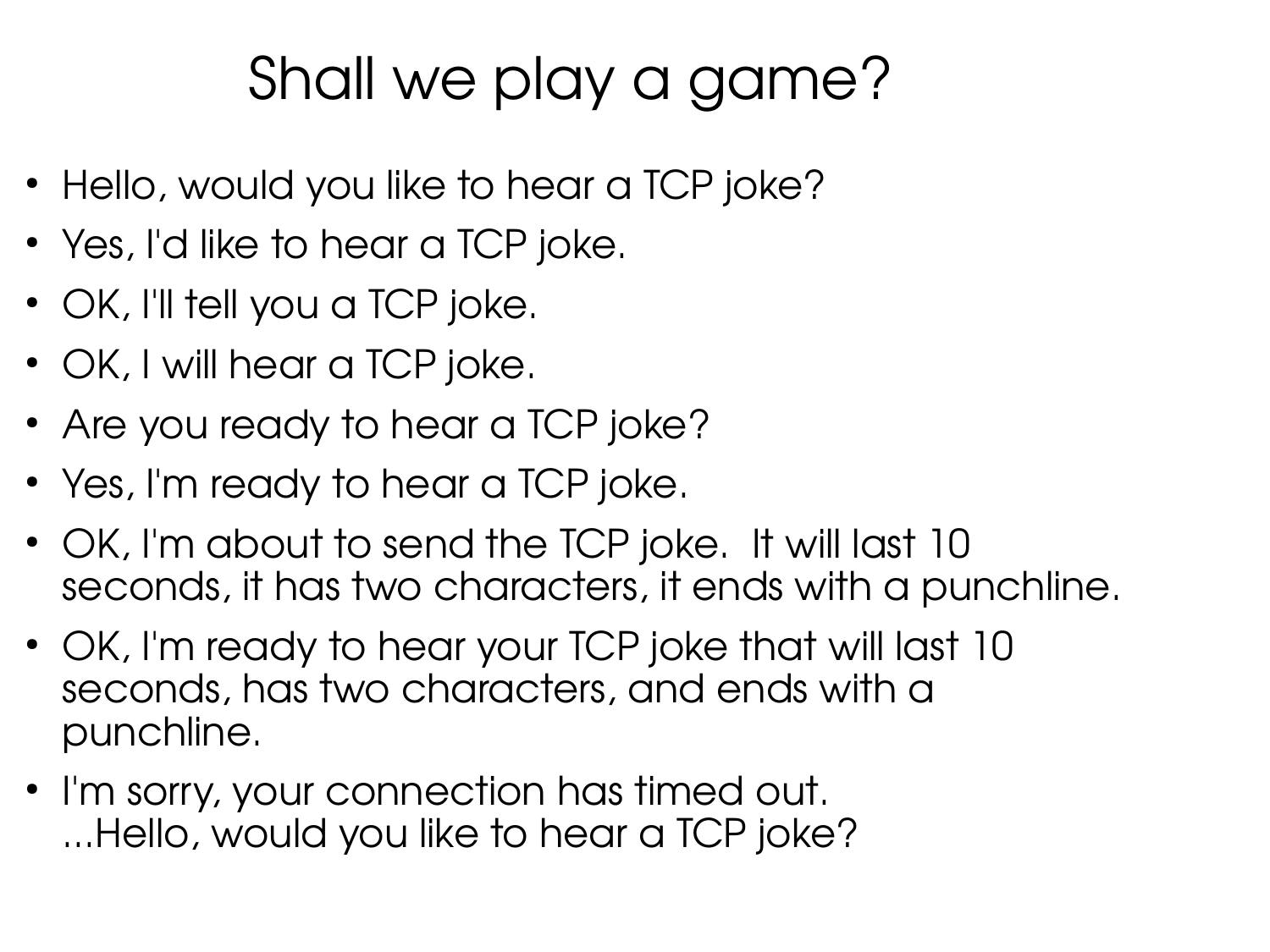

Shall we play a game?
Hello, would you like to hear a TCP joke?
Yes, I'd like to hear a TCP joke.
OK, I'll tell you a TCP joke.
OK, I will hear a TCP joke.
Are you ready to hear a TCP joke?
Yes, I'm ready to hear a TCP joke.
OK, I'm about to send the TCP joke.  It will last 10 seconds, it has two characters, it ends with a punchline.
OK, I'm ready to hear your TCP joke that will last 10 seconds, has two characters, and ends with a punchline.
I'm sorry, your connection has timed out.
...Hello, would you like to hear a TCP joke?